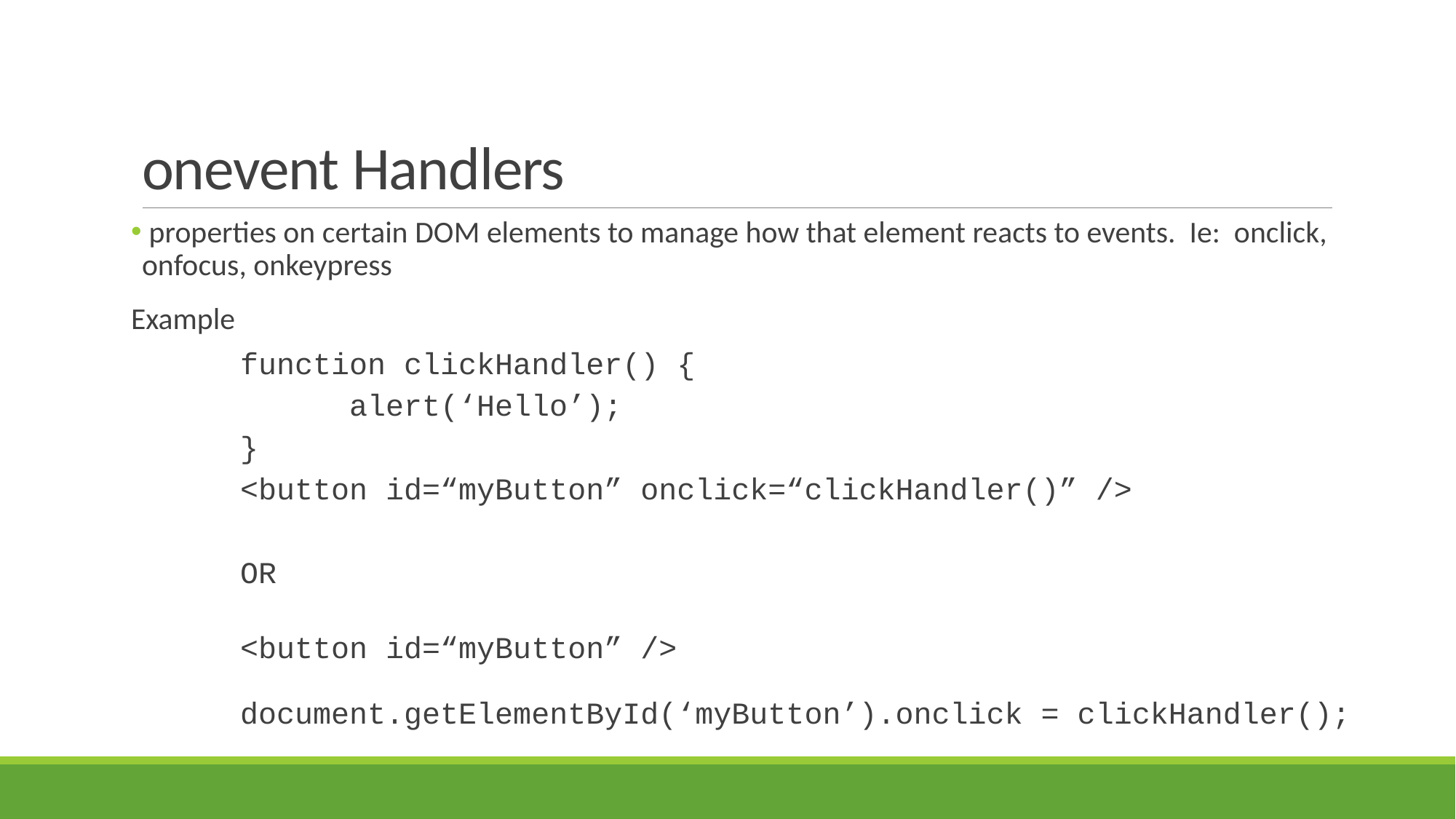

# onevent Handlers
 properties on certain DOM elements to manage how that element reacts to events.  Ie:  onclick, onfocus, onkeypress
Example
	function clickHandler() {
		alert(‘Hello’);
	}
	<button id=“myButton” onclick=“clickHandler()” />

	OR

	<button id=“myButton” />

	document.getElementById(‘myButton’).onclick = clickHandler();